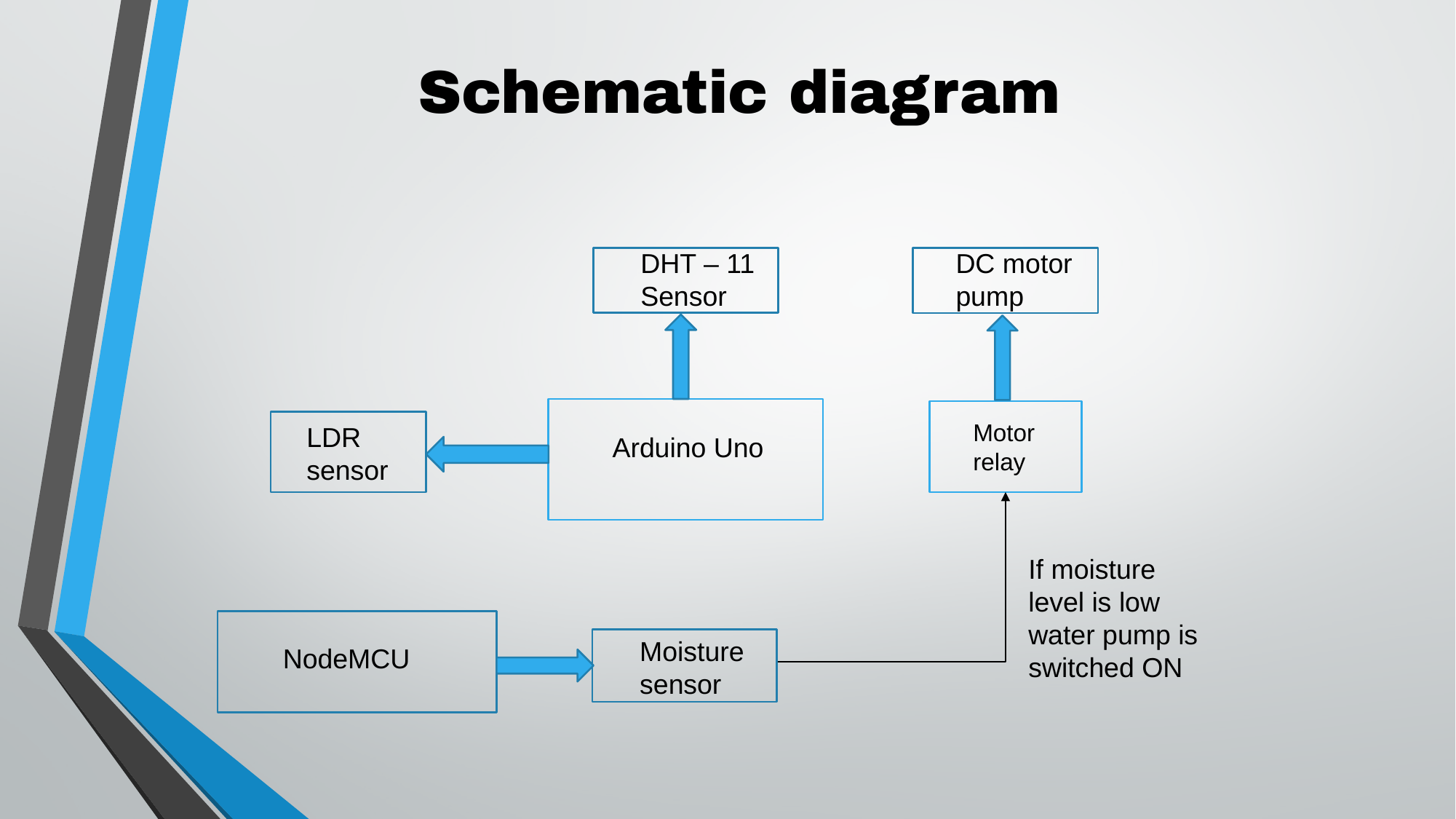

Schematic diagram
DHT – 11 Sensor
DC motor pump

Motor relay
LDR sensor
Arduino Uno

If moisture level is low water pump is switched ON

Moisture sensor
NodeMCU